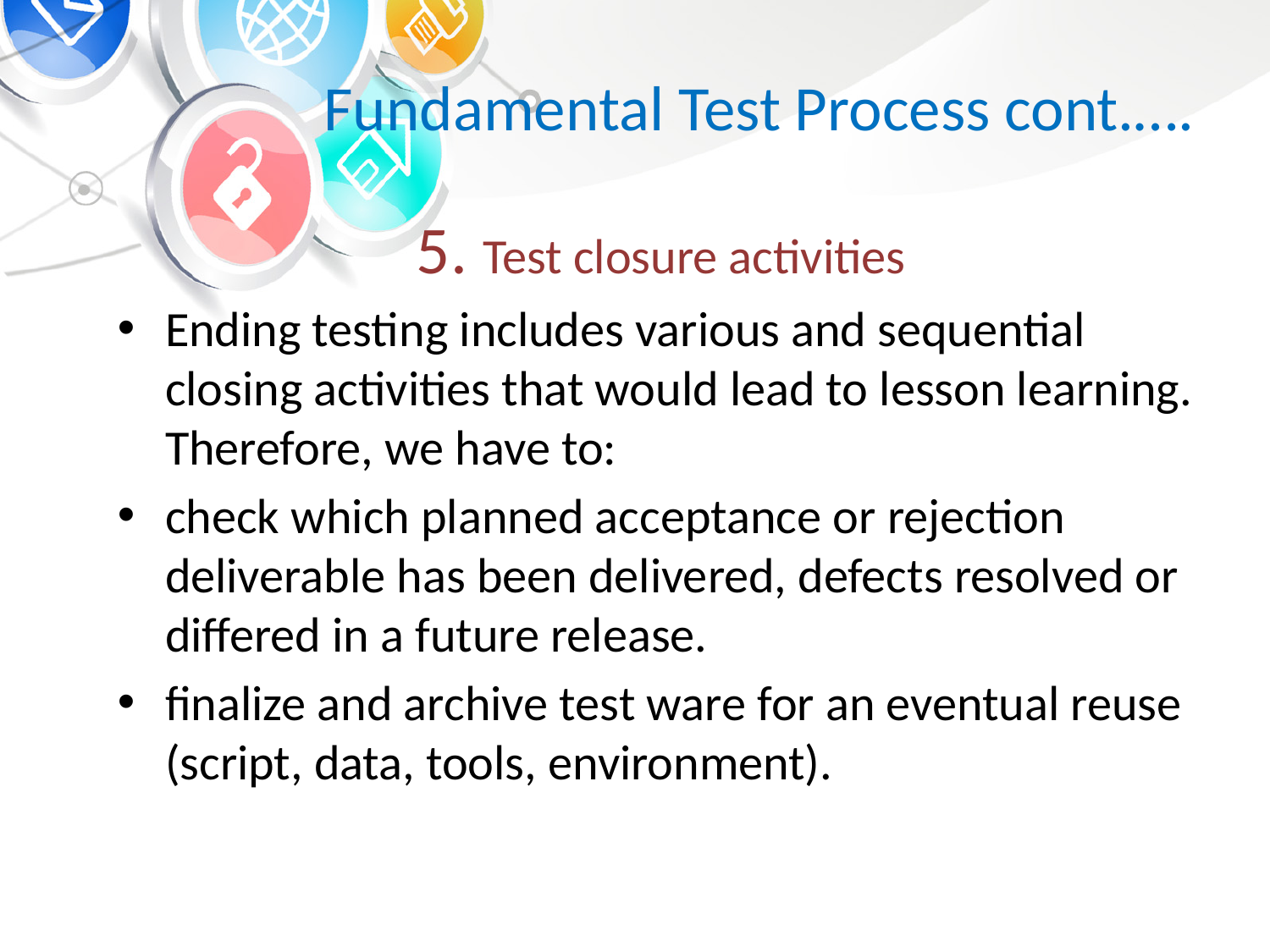

# Fundamental Test Process cont.….
5. Test closure activities
Ending testing includes various and sequential closing activities that would lead to lesson learning. Therefore, we have to:
check which planned acceptance or rejection deliverable has been delivered, defects resolved or differed in a future release.
finalize and archive test ware for an eventual reuse (script, data, tools, environment).